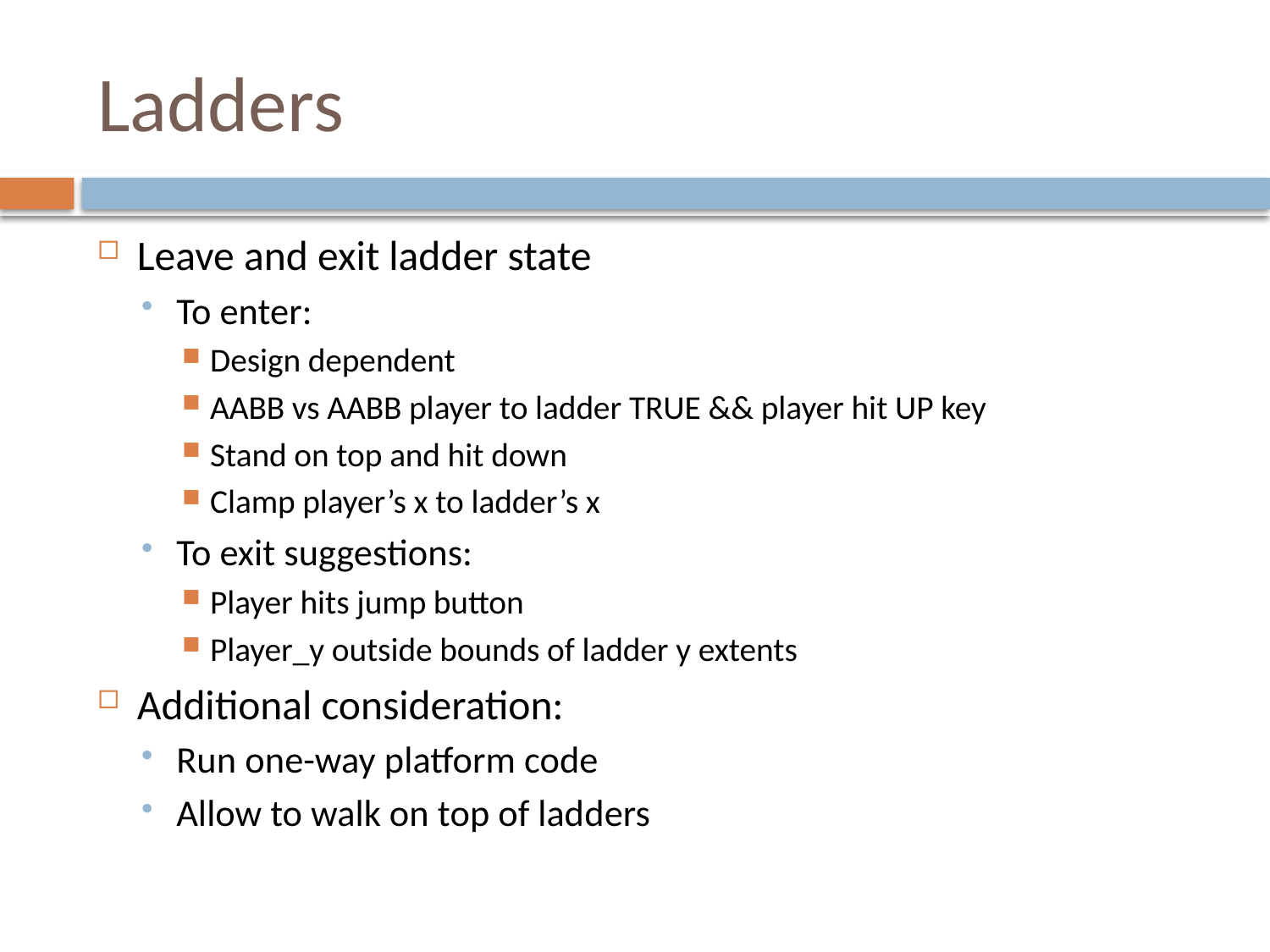

# Ladders
Leave and exit ladder state
To enter:
Design dependent
AABB vs AABB player to ladder TRUE && player hit UP key
Stand on top and hit down
Clamp player’s x to ladder’s x
To exit suggestions:
Player hits jump button
Player_y outside bounds of ladder y extents
Additional consideration:
Run one-way platform code
Allow to walk on top of ladders